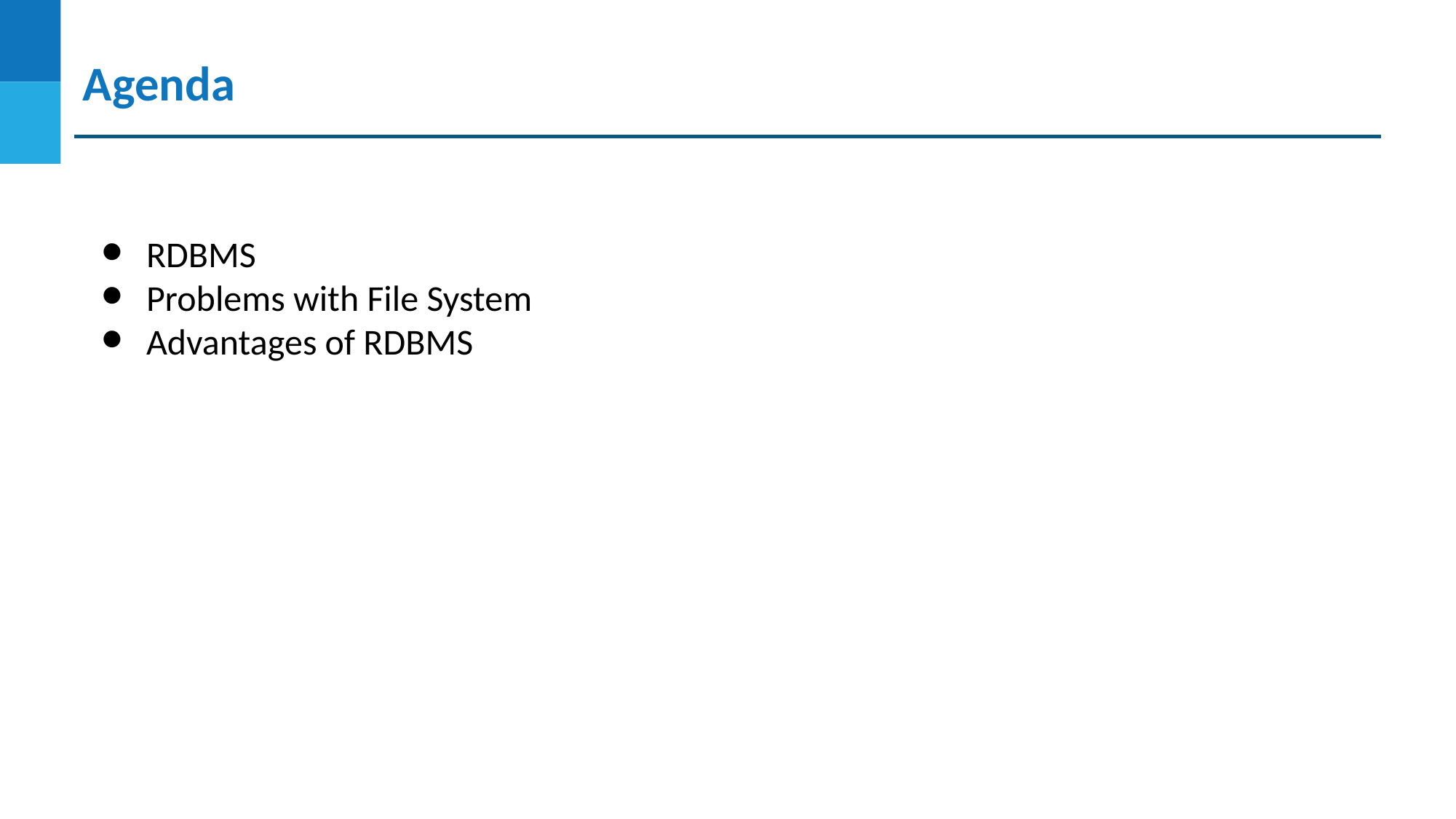

Agenda
RDBMS
Problems with File System
Advantages of RDBMS